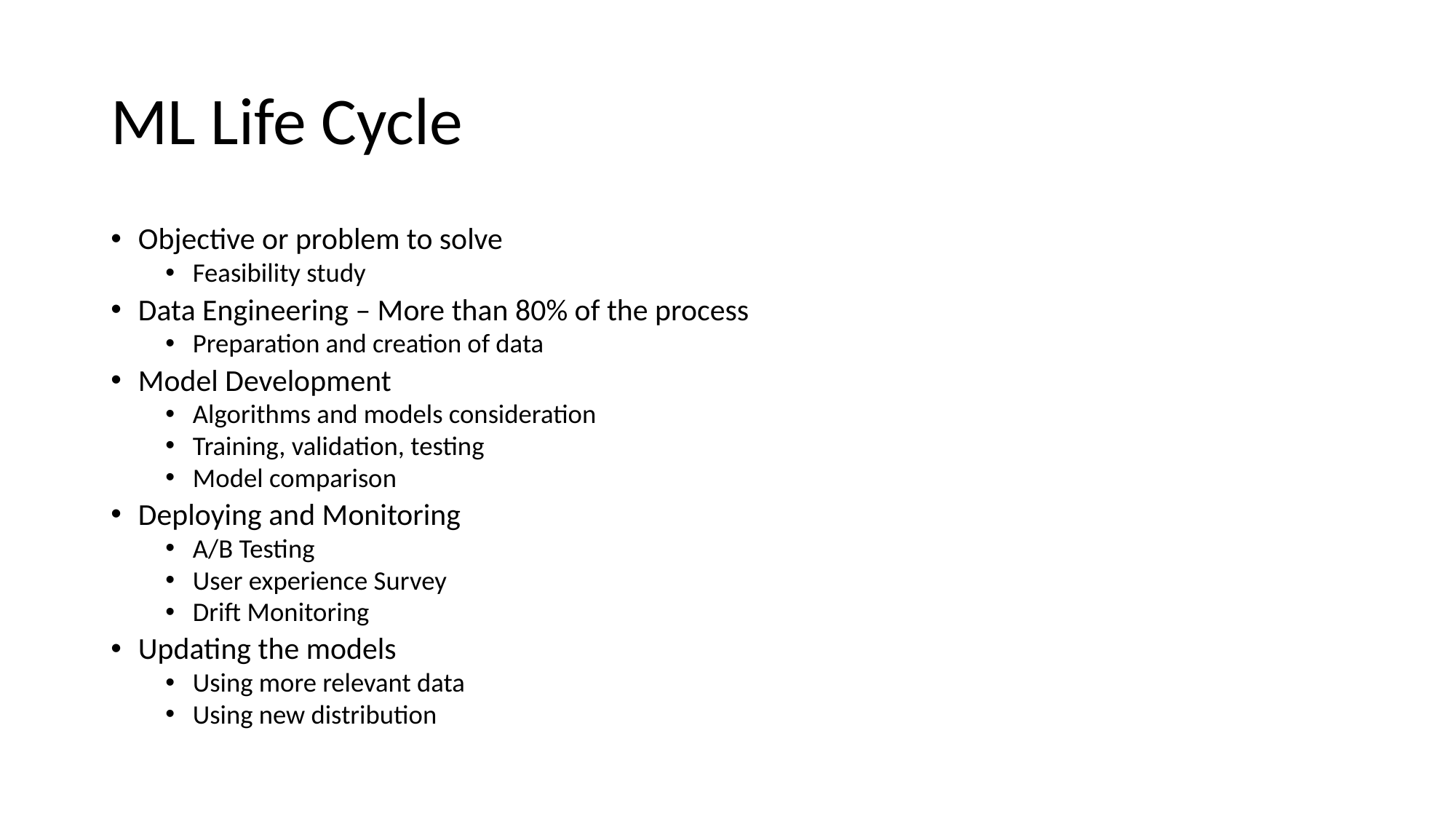

# ML Life Cycle
Objective or problem to solve
Feasibility study
Data Engineering – More than 80% of the process
Preparation and creation of data
Model Development
Algorithms and models consideration
Training, validation, testing
Model comparison
Deploying and Monitoring
A/B Testing
User experience Survey
Drift Monitoring
Updating the models
Using more relevant data
Using new distribution